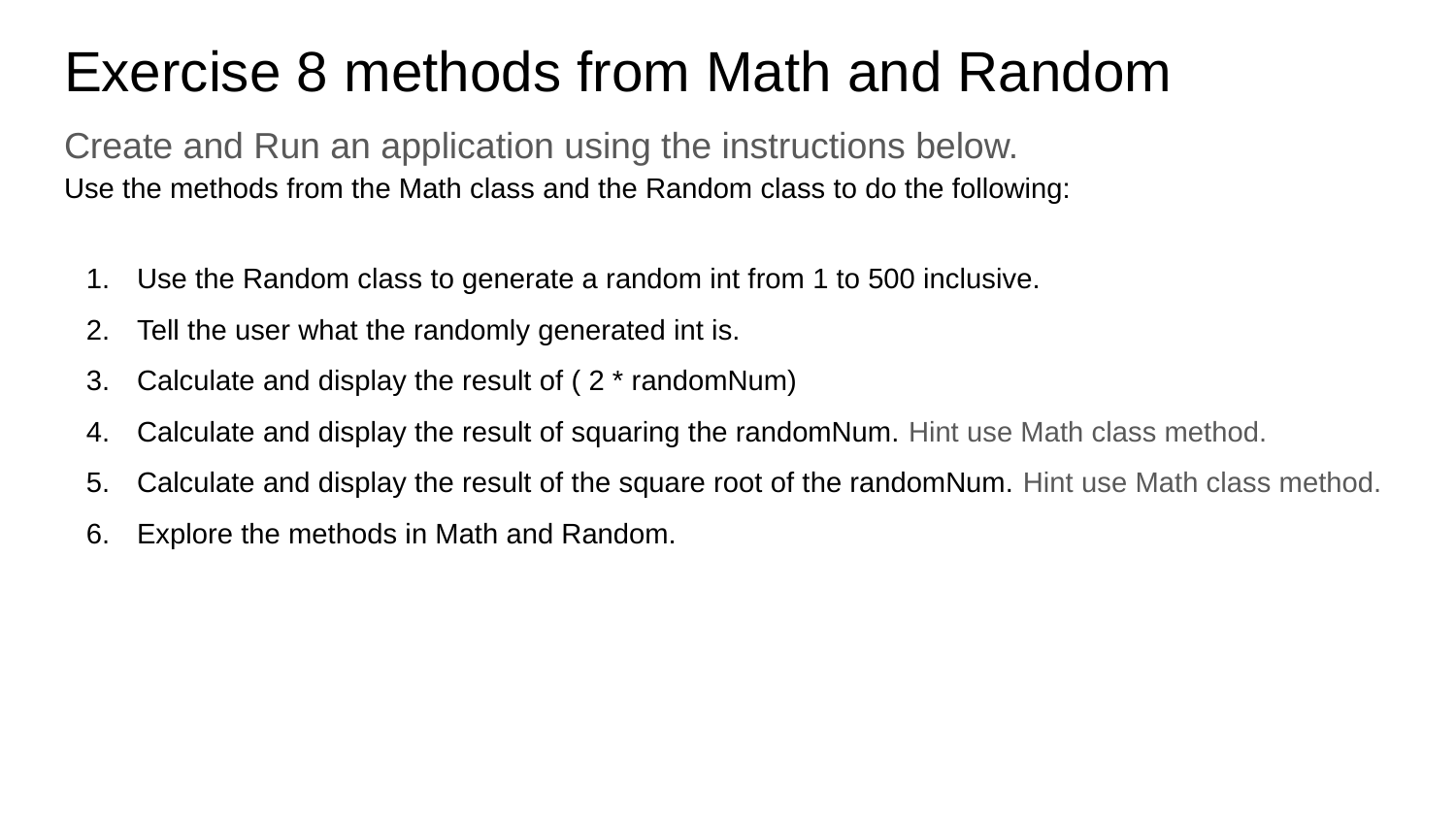

# Exercise 8 methods from Math and Random
Create and Run an application using the instructions below.
Use the methods from the Math class and the Random class to do the following:

Use the Random class to generate a random int from 1 to 500 inclusive.
Tell the user what the randomly generated int is.
Calculate and display the result of ( 2 * randomNum)
Calculate and display the result of squaring the randomNum. Hint use Math class method.
Calculate and display the result of the square root of the randomNum. Hint use Math class method.
Explore the methods in Math and Random.